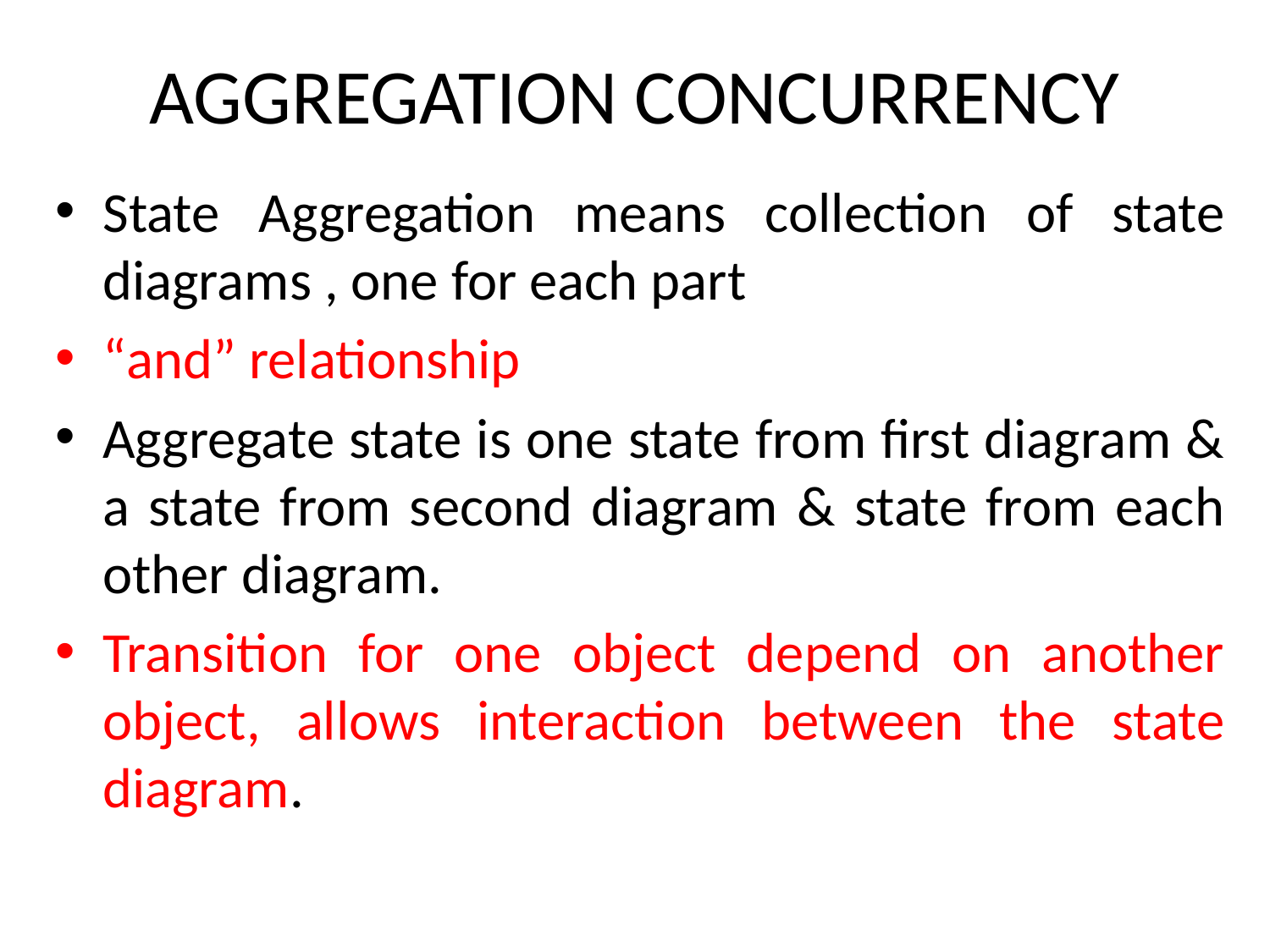

# AGGREGATION CONCURRENCY
State Aggregation means collection of state diagrams , one for each part
“and” relationship
Aggregate state is one state from first diagram & a state from second diagram & state from each other diagram.
Transition for one object depend on another object, allows interaction between the state diagram.